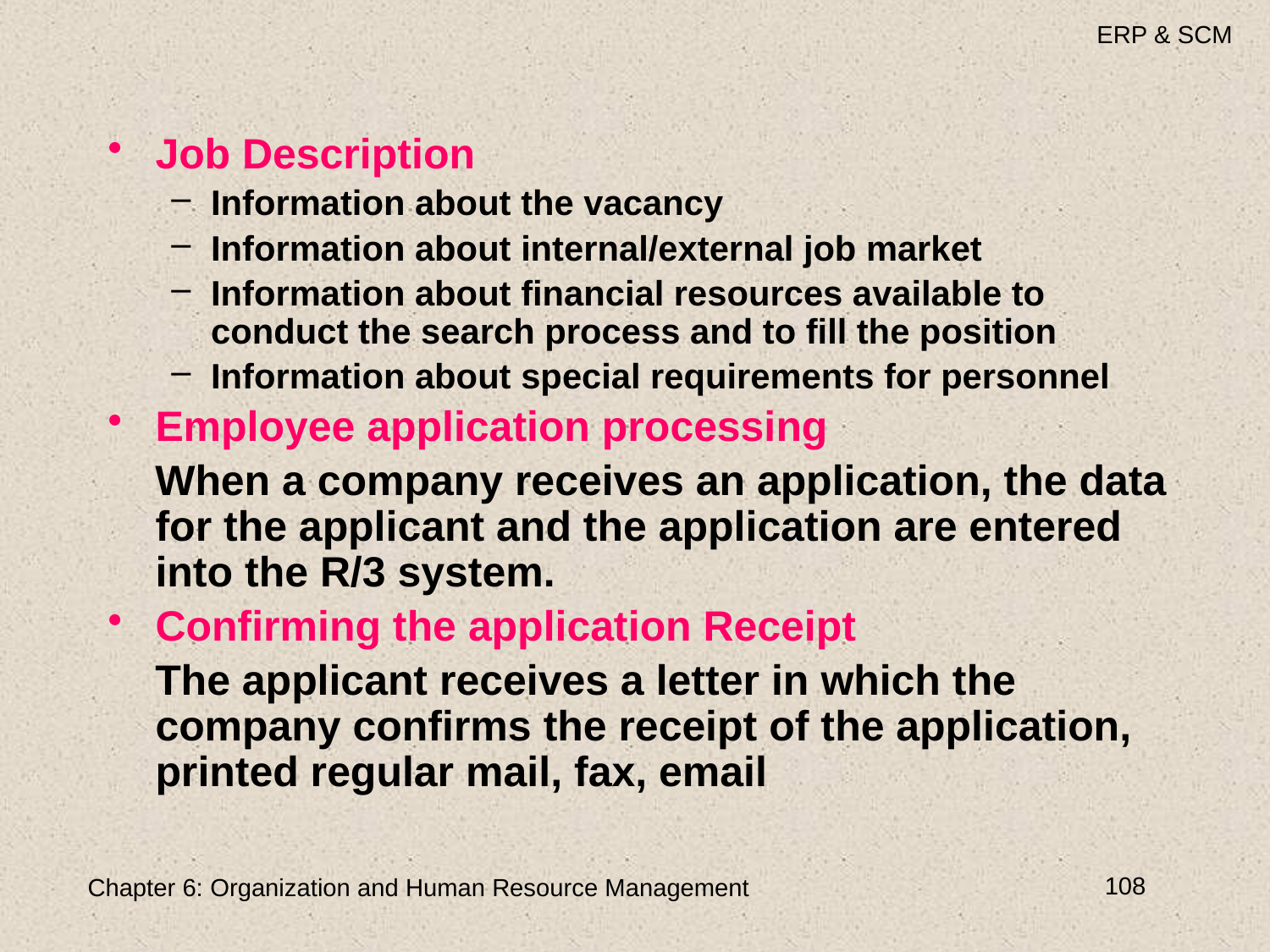

Job Description
Information about the vacancy
Information about internal/external job market
Information about financial resources available to conduct the search process and to fill the position
Information about special requirements for personnel
Employee application processing
    When a company receives an application, the data for the applicant and the application are entered into the R/3 system.
Confirming the application Receipt
    The applicant receives a letter in which the company confirms the receipt of the application, printed regular mail, fax, email

Chapter 6: Organization and Human Resource Management